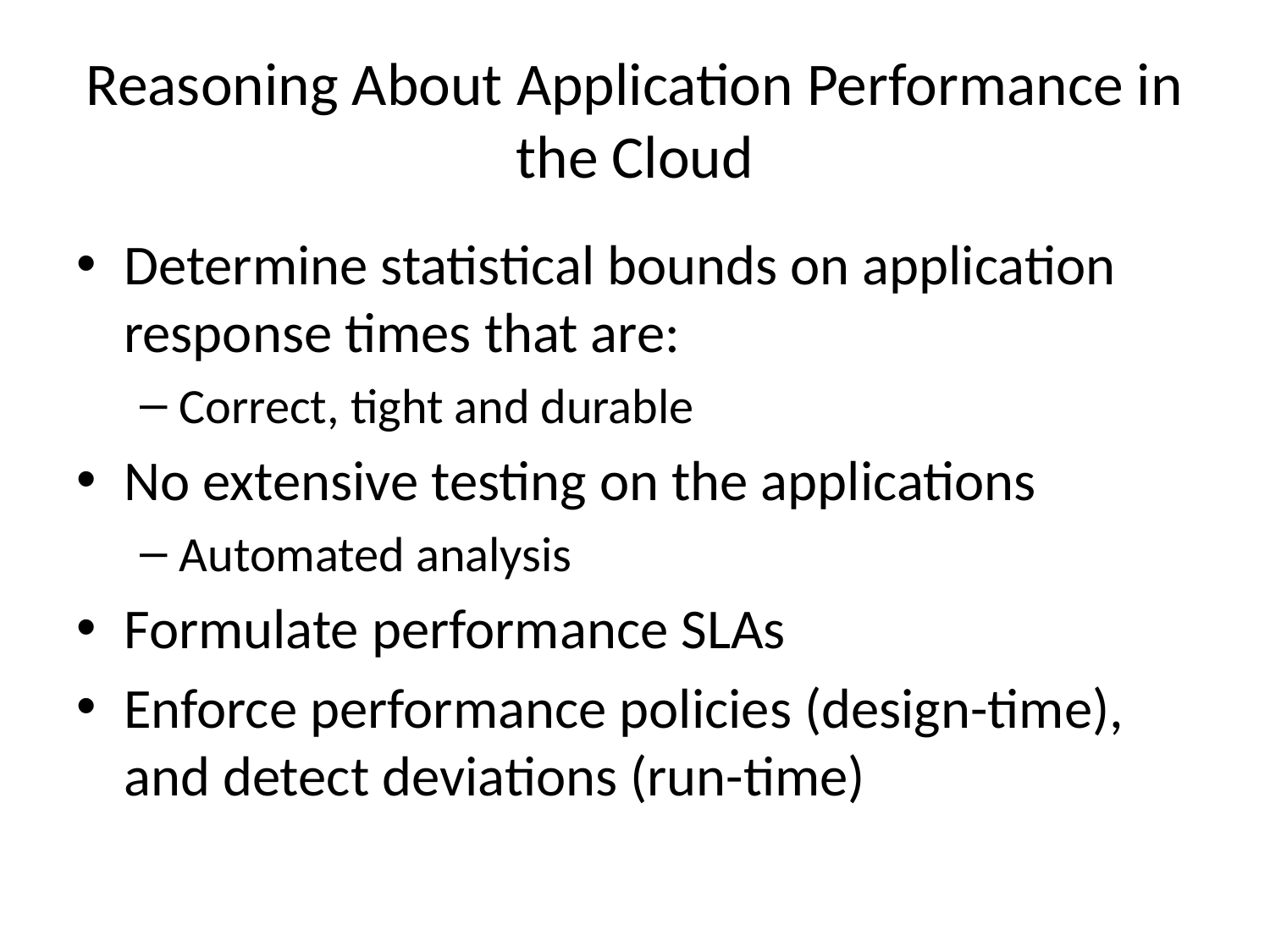

# Reasoning About Application Performance in the Cloud
Determine statistical bounds on application response times that are:
Correct, tight and durable
No extensive testing on the applications
Automated analysis
Formulate performance SLAs
Enforce performance policies (design-time), and detect deviations (run-time)